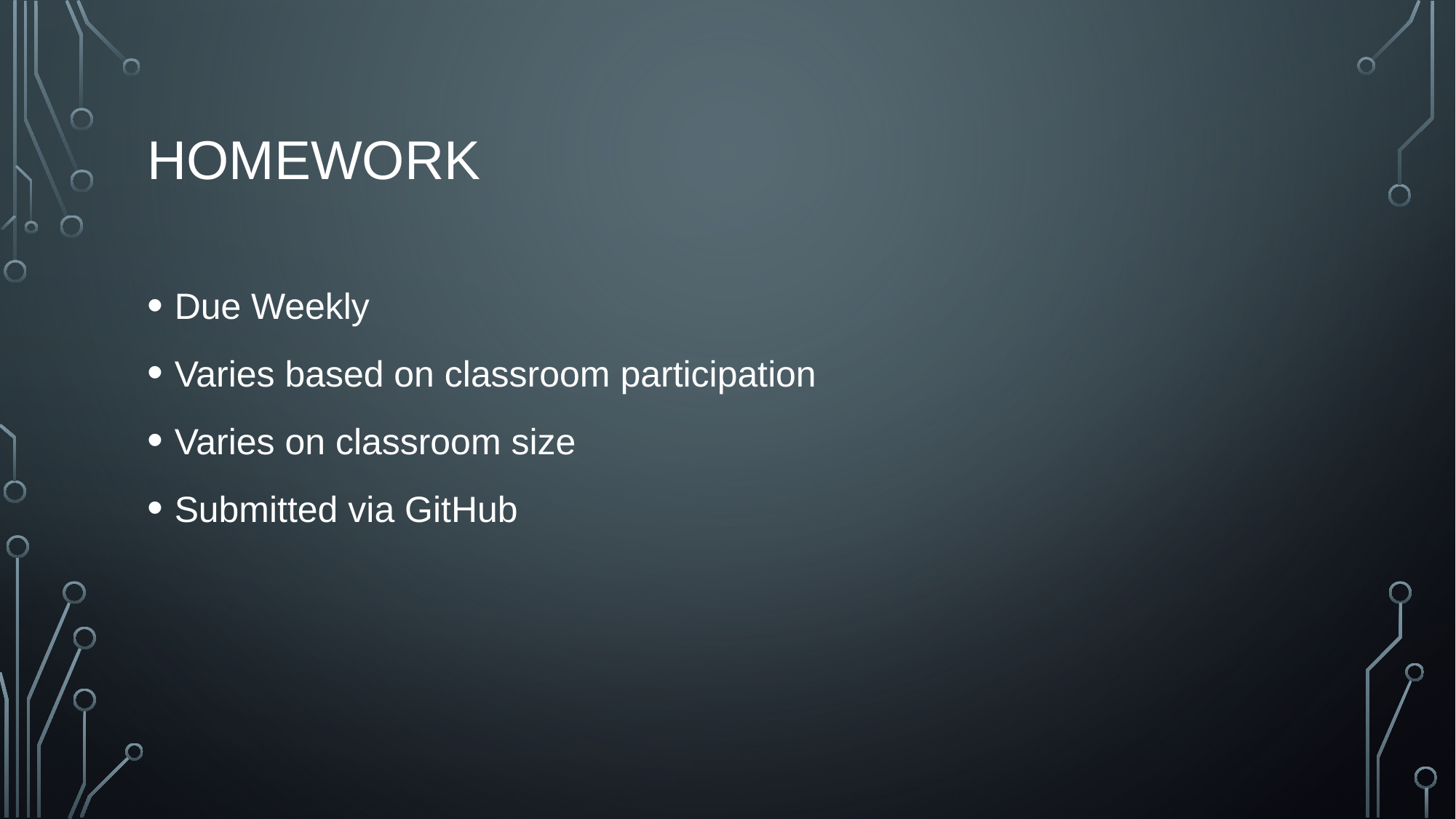

# Homework
Due Weekly
Varies based on classroom participation
Varies on classroom size
Submitted via GitHub